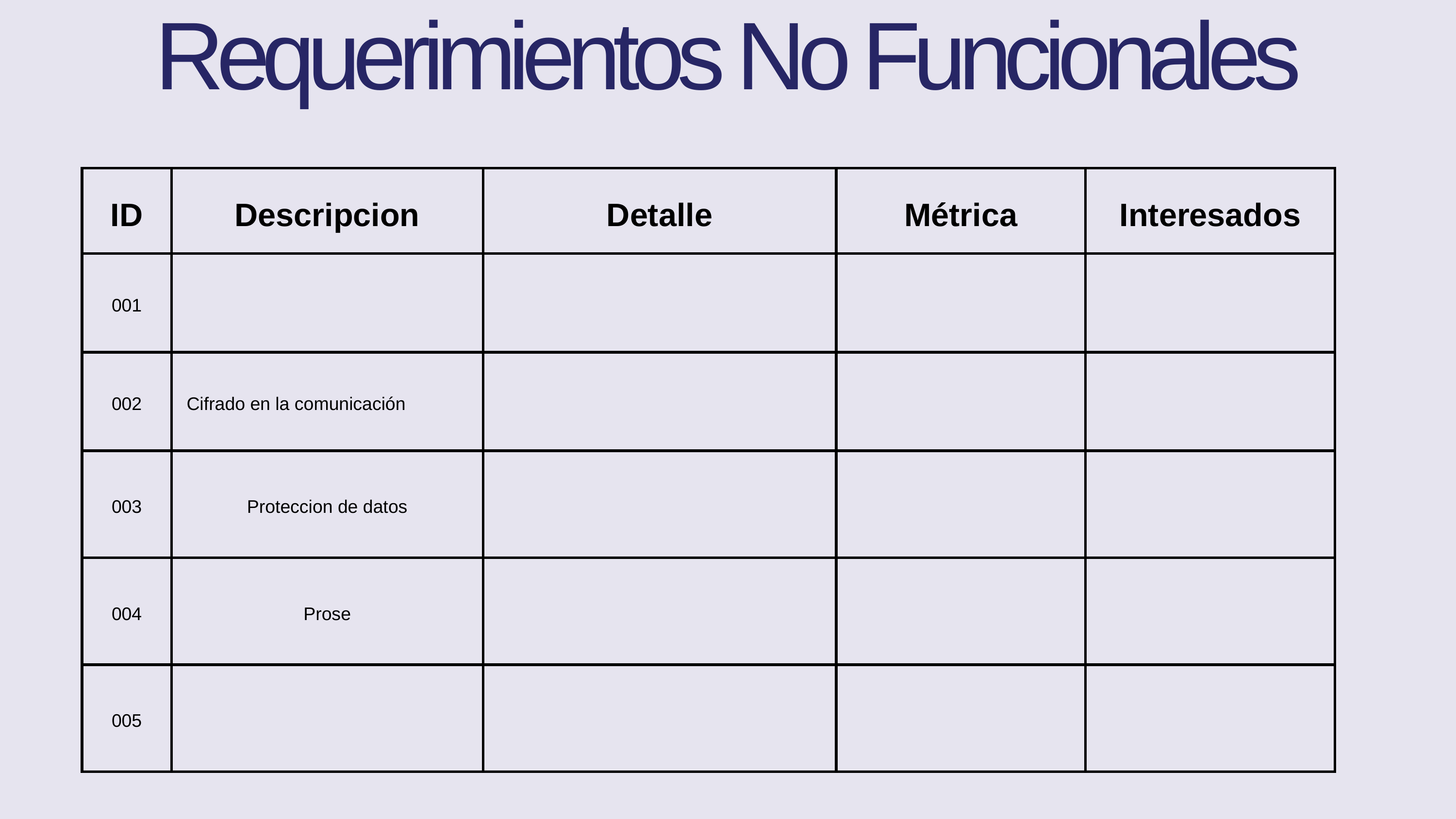

Requerimientos No Funcionales
| ID | Descripcion | Detalle | Métrica | Interesados |
| --- | --- | --- | --- | --- |
| 001 |  |  |  |  |
| 002 | Cifrado en la comunicación |  |  |  |
| 003 | Proteccion de datos |  |  |  |
| 004 | Prose |  |  |  |
| 005 |  |  |  |  |